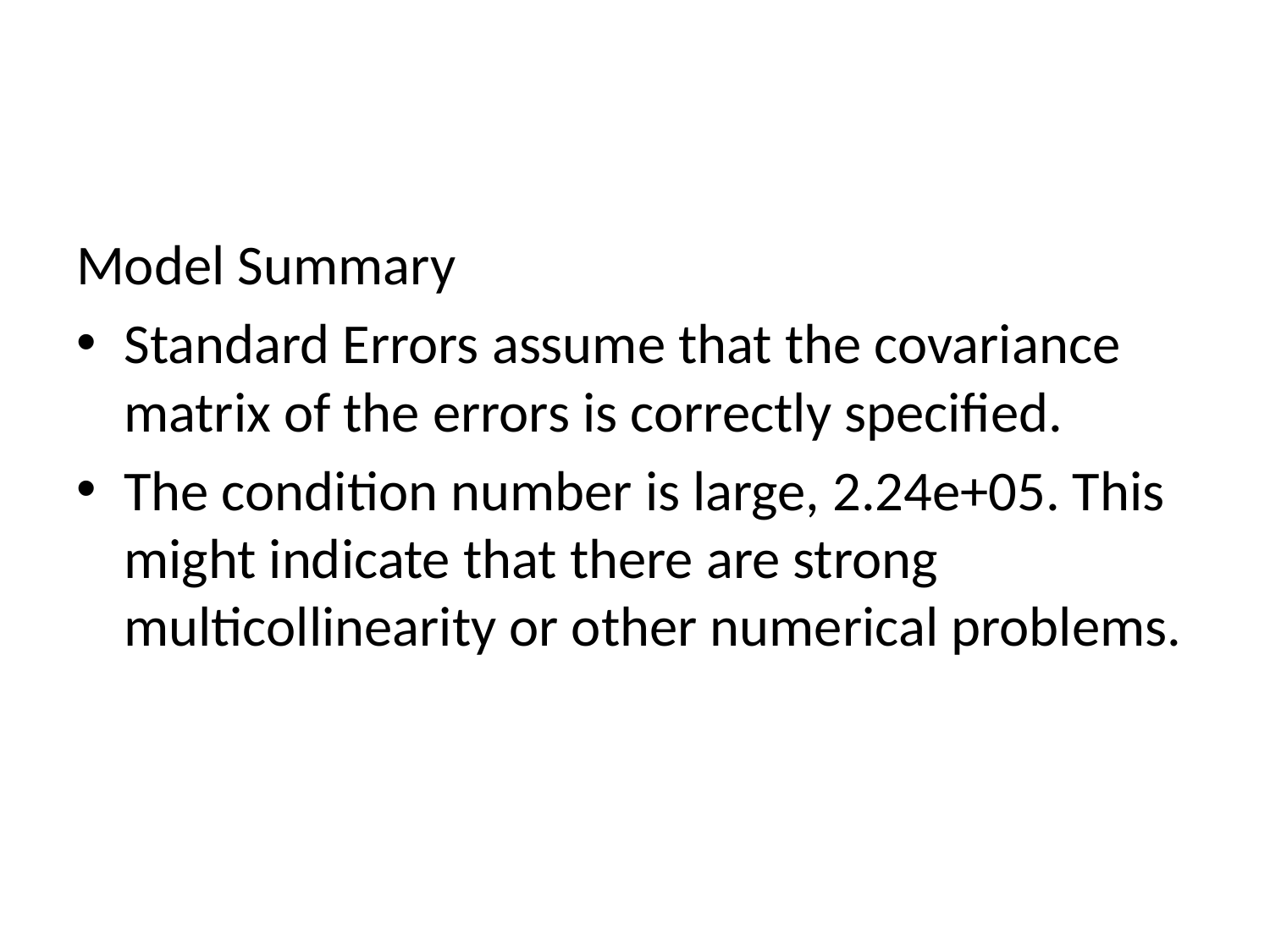

#
Model Summary
Standard Errors assume that the covariance matrix of the errors is correctly specified.
The condition number is large, 2.24e+05. This might indicate that there are strong multicollinearity or other numerical problems.